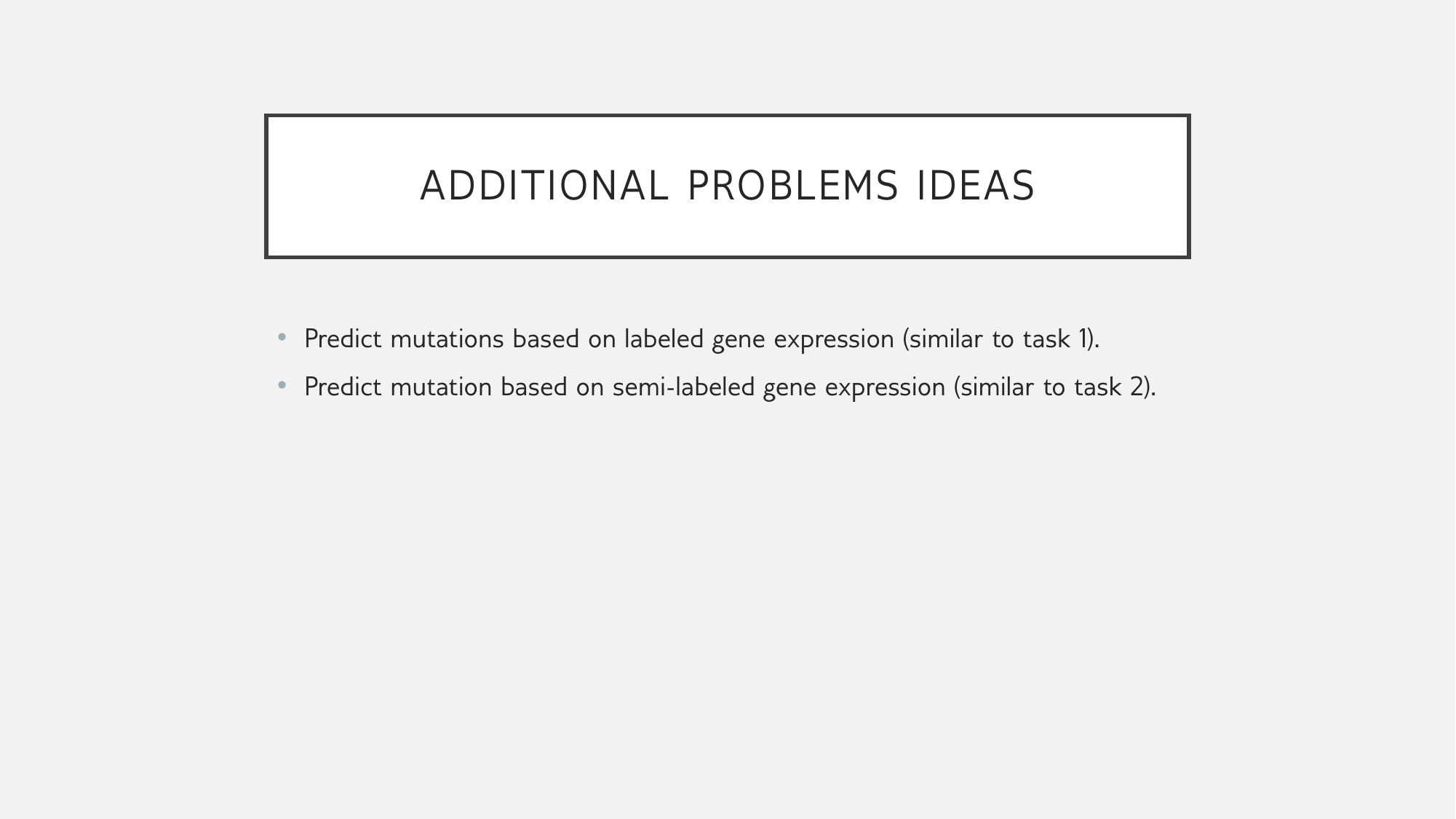

# Additional problems Ideas
Predict mutations based on labeled gene expression (similar to task 1).
Predict mutation based on semi-labeled gene expression (similar to task 2).